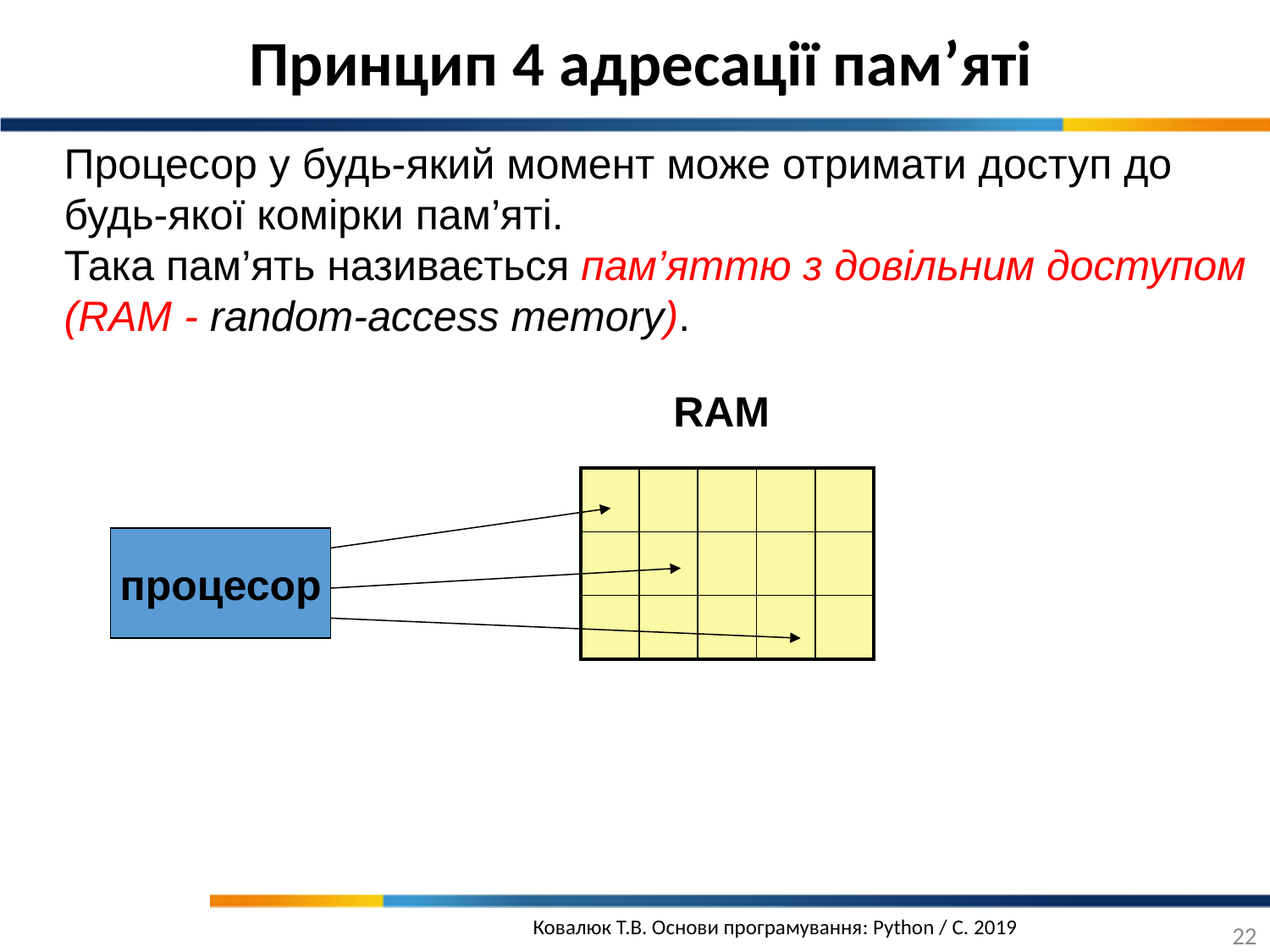

Принцип 4 адресації пам’яті
Процесор у будь-який момент може отримати доступ до будь-якої комірки пам’яті.
Така пам’ять називається пам’яттю з довільним доступом (RAM - random-access memory).

RAM
|  |  |  |  |  |
| --- | --- | --- | --- | --- |
|  |  |  |  |  |
|  |  |  |  |  |

процесор

22